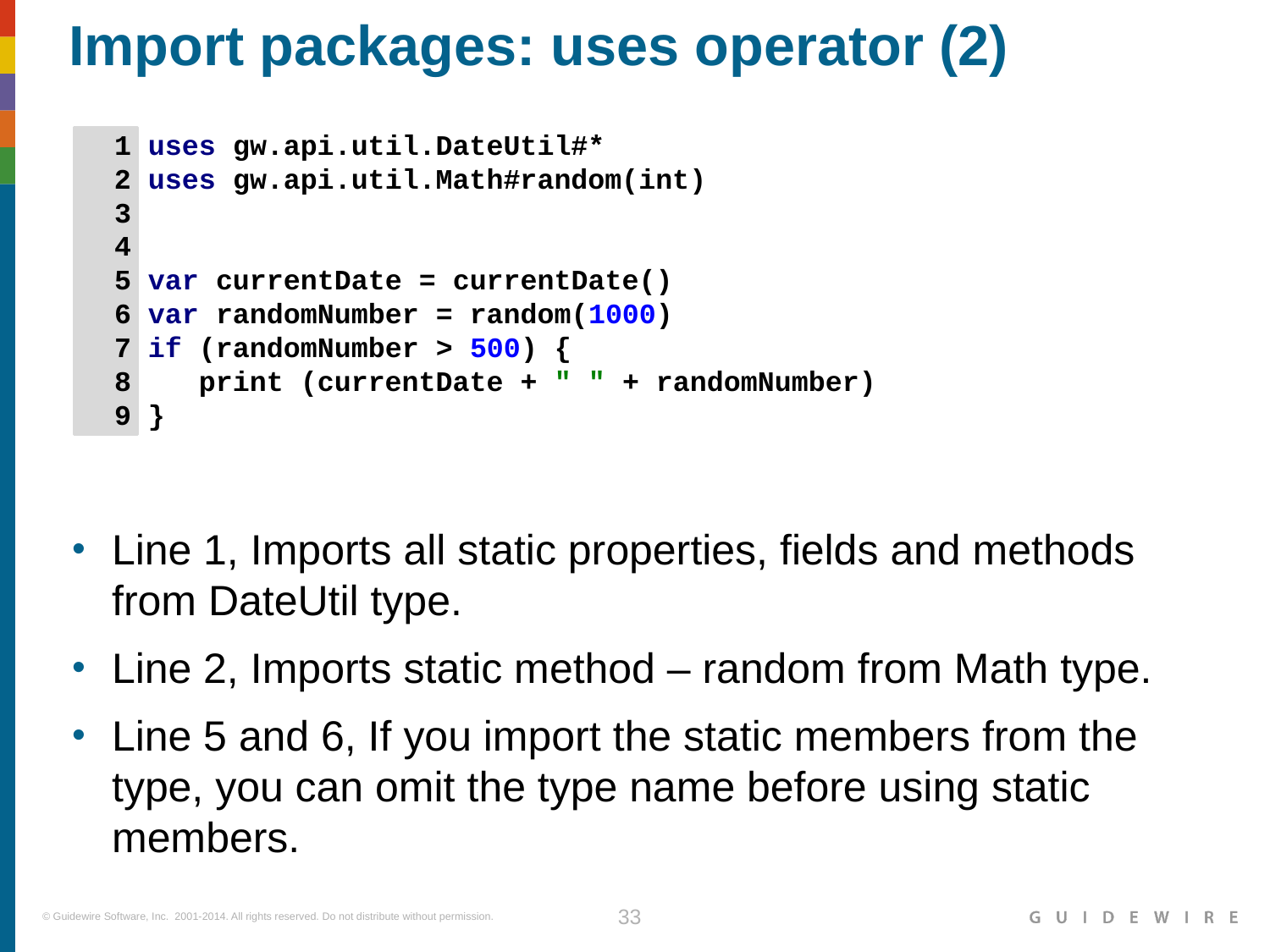

# Import packages: uses operator (2)
   1 uses gw.api.util.DateUtil#*
   2 uses gw.api.util.Math#random(int)
   3
   4
   5 var currentDate = currentDate()
   6 var randomNumber = random(1000)
   7 if (randomNumber > 500) {
   8    print (currentDate + " " + randomNumber)
   9 }

Line 1, Imports all static properties, fields and methods from DateUtil type.
Line 2, Imports static method – random from Math type.
Line 5 and 6, If you import the static members from the type, you can omit the type name before using static members.